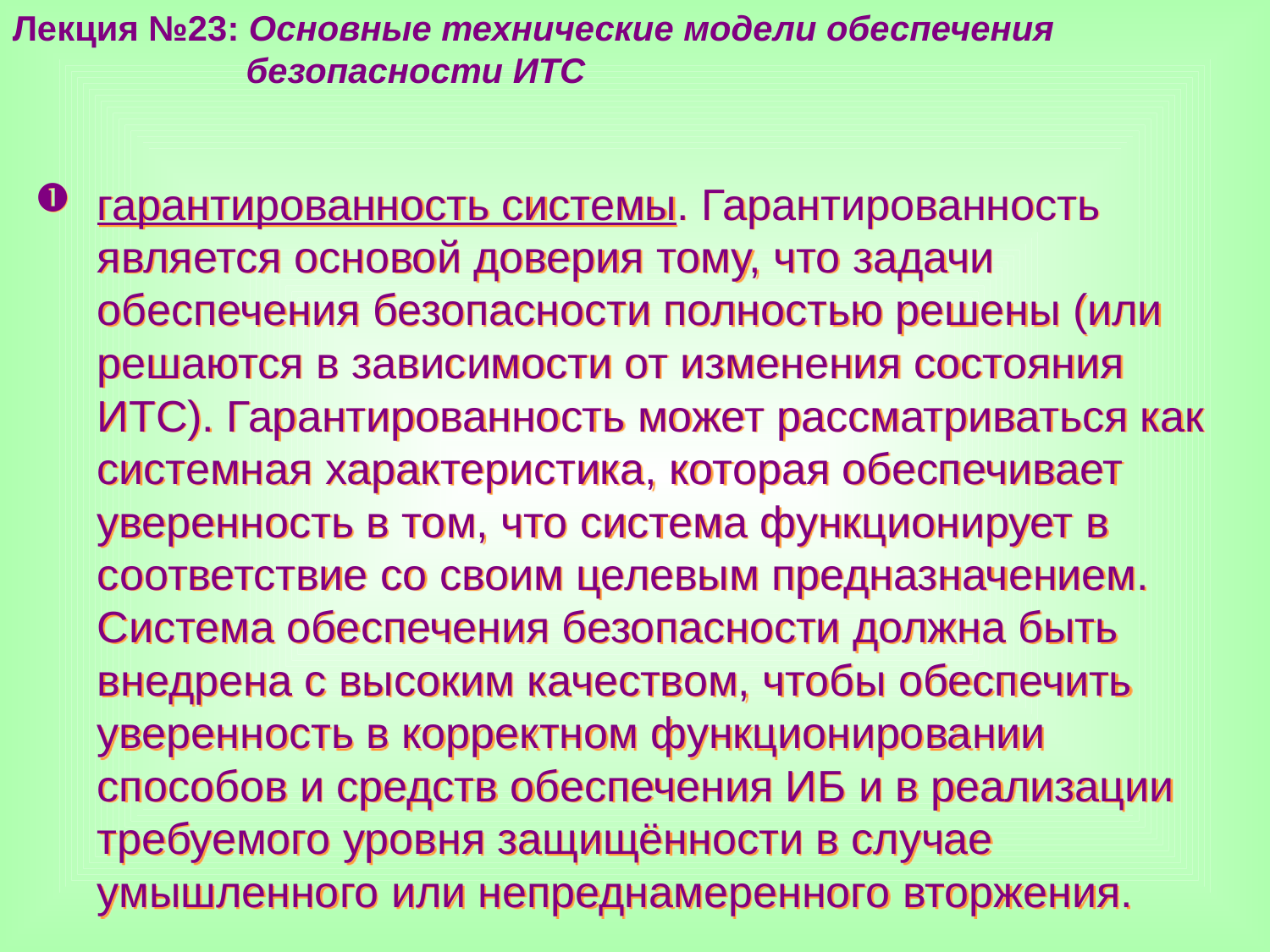

Лекция №23: Основные технические модели обеспечения
                        безопасности ИТС
гарантированность системы. Гарантированность является основой доверия тому, что задачи обеспечения безопасности полностью решены (или решаются в зависимости от изменения состояния ИТС). Гарантированность может рассматриваться как системная характеристика, которая обеспечивает уверенность в том, что система функционирует в соответствие со своим целевым предназначением. Система обеспечения безопасности должна быть внедрена с высоким качеством, чтобы обеспечить уверенность в корректном функционировании способов и средств обеспечения ИБ и в реализации требуемого уровня защищённости в случае умышленного или непреднамеренного вторжения.